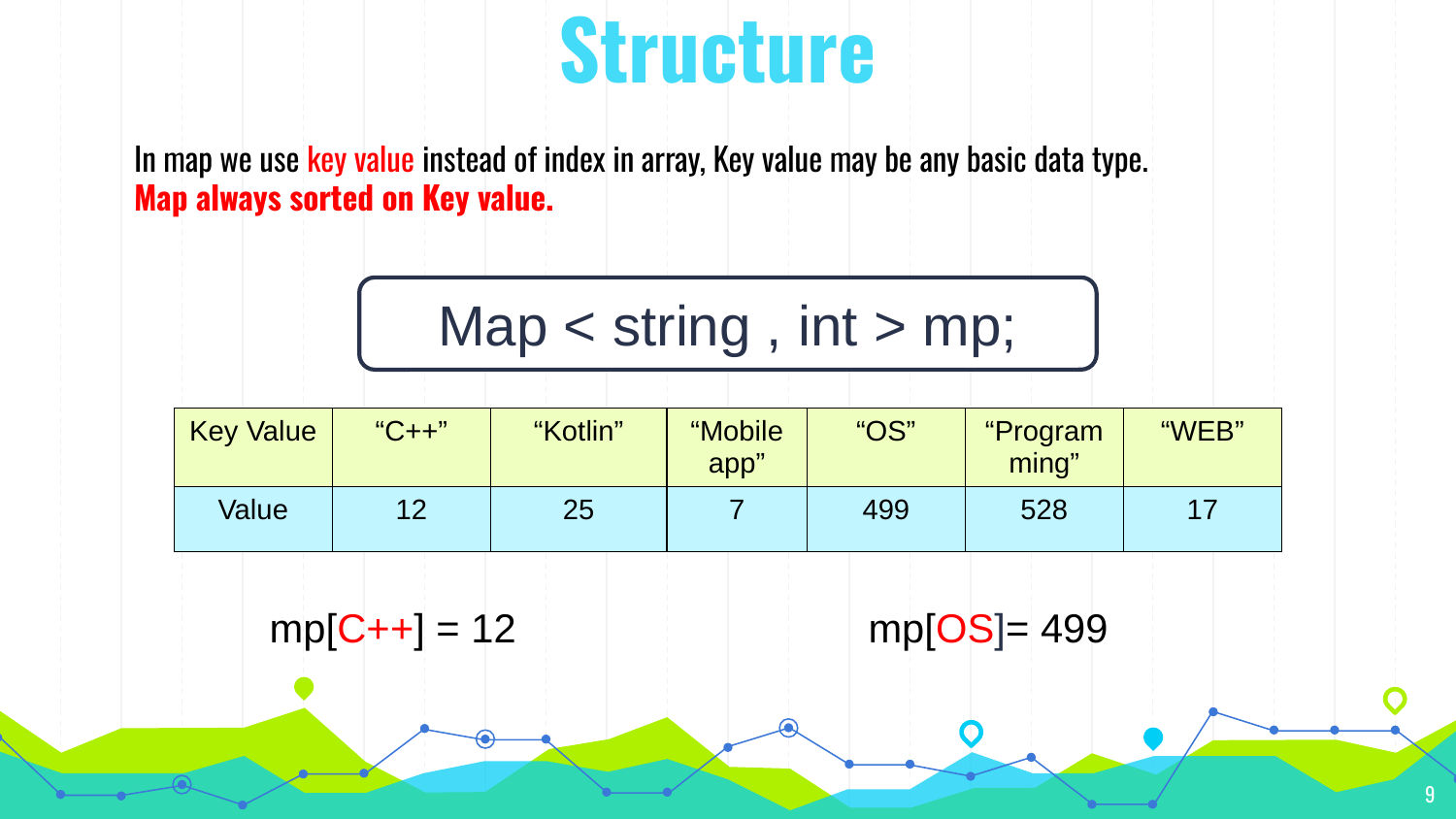

Structure
In map we use key value instead of index in array, Key value may be any basic data type.
Map always sorted on Key value.
Map < string , int > mp;
| Key Value | “C++” | “Kotlin” | “Mobile app” | “OS” | “Programming” | “WEB” |
| --- | --- | --- | --- | --- | --- | --- |
| Value | 12 | 25 | 7 | 499 | 528 | 17 |
mp[C++] = 12
mp[OS]= 499
9